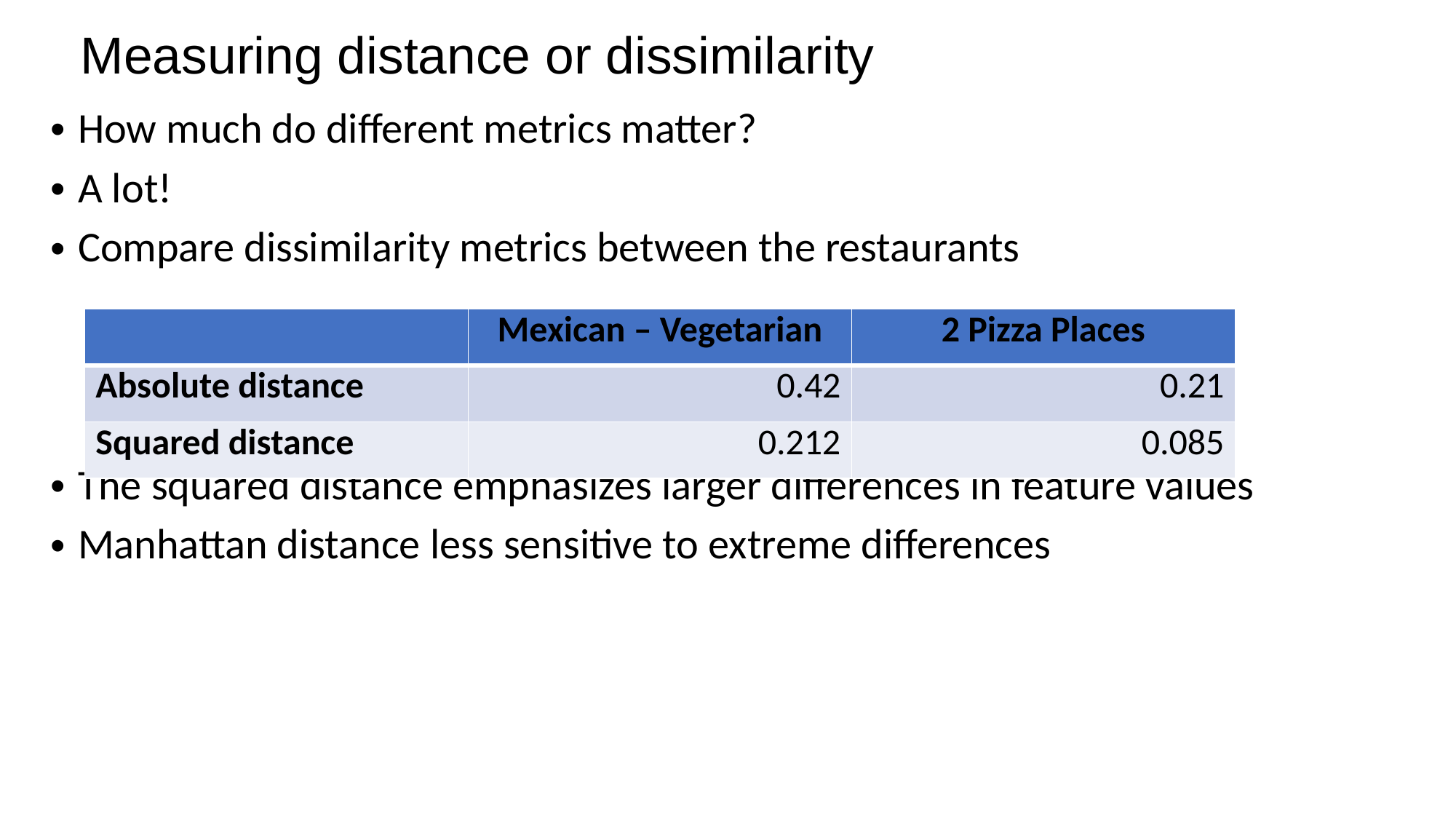

# Measuring distance or dissimilarity
How much do different metrics matter?
A lot!
Compare dissimilarity metrics between the restaurants

The squared distance emphasizes larger differences in feature values
Manhattan distance less sensitive to extreme differences

|  | Mexican – Vegetarian | 2 Pizza Places |
| --- | --- | --- |
| Absolute distance | 0.42 | 0.21 |
| Squared distance | 0.212 | 0.085 |